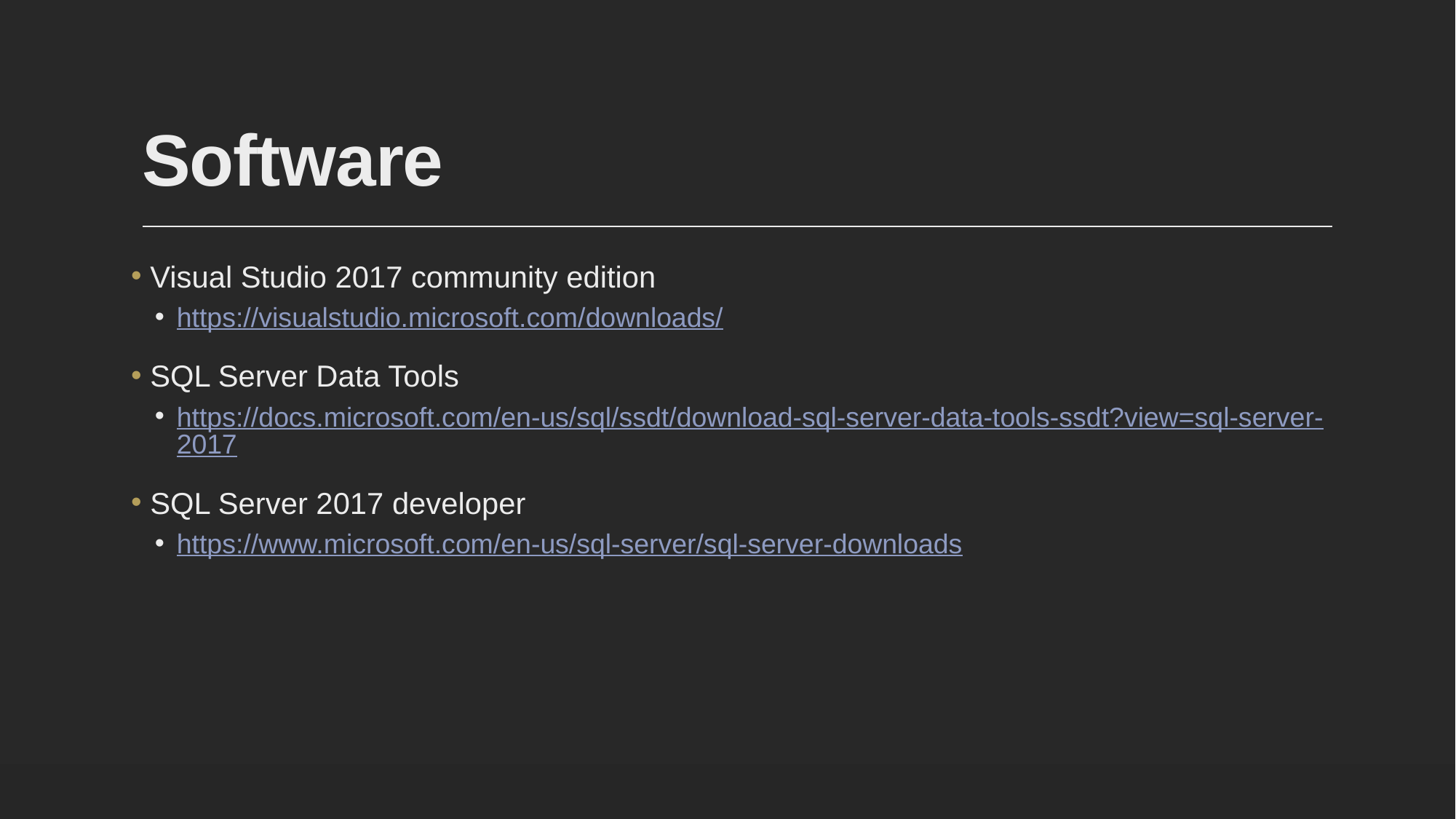

# Software
 Visual Studio 2017 community edition
https://visualstudio.microsoft.com/downloads/
 SQL Server Data Tools
https://docs.microsoft.com/en-us/sql/ssdt/download-sql-server-data-tools-ssdt?view=sql-server-2017
 SQL Server 2017 developer
https://www.microsoft.com/en-us/sql-server/sql-server-downloads